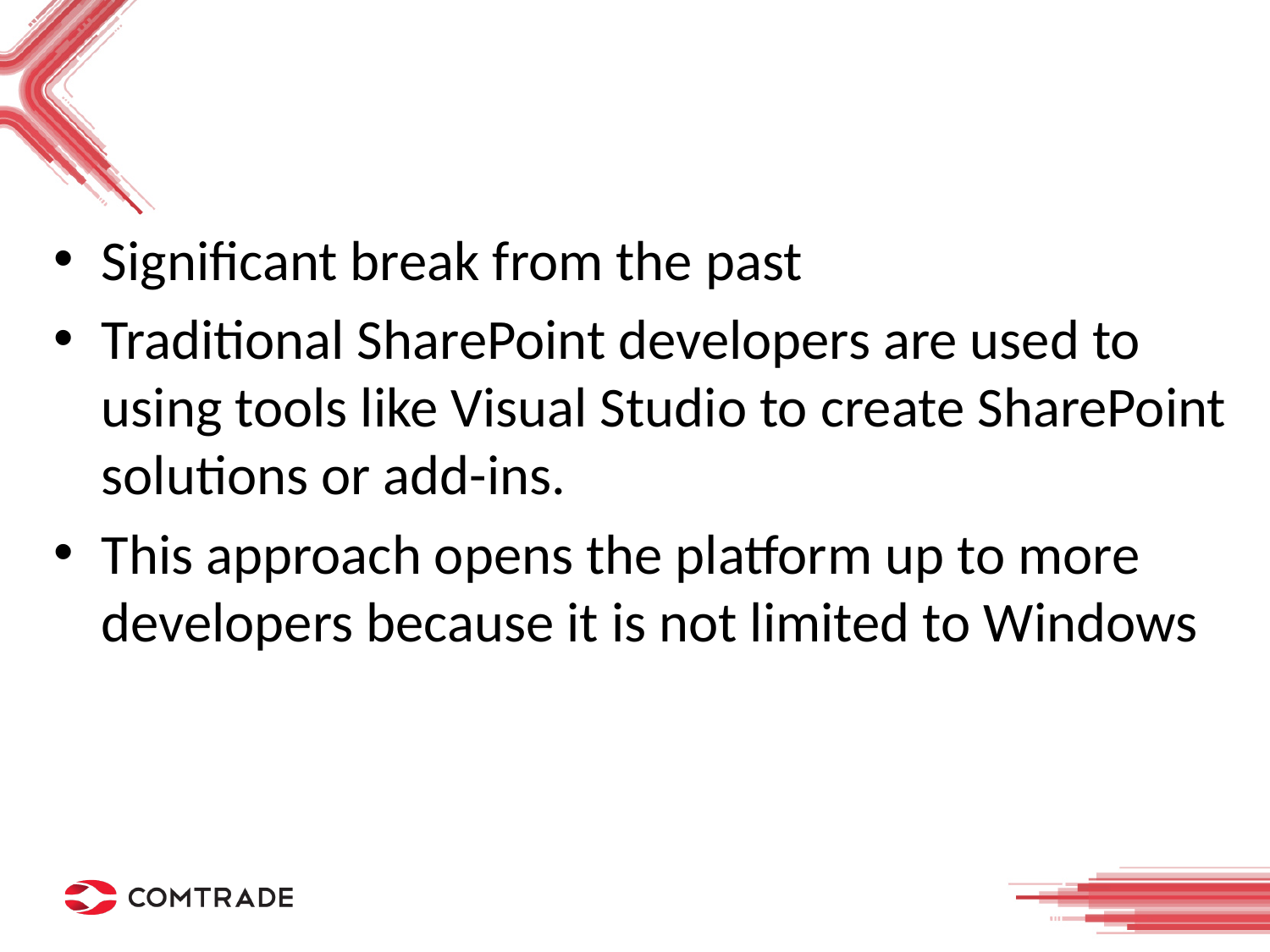

# Development experience embraces web development stack
Significant break from the past
Traditional SharePoint developers are used to using tools like Visual Studio to create SharePoint solutions or add-ins.
This approach opens the platform up to more developers because it is not limited to Windows